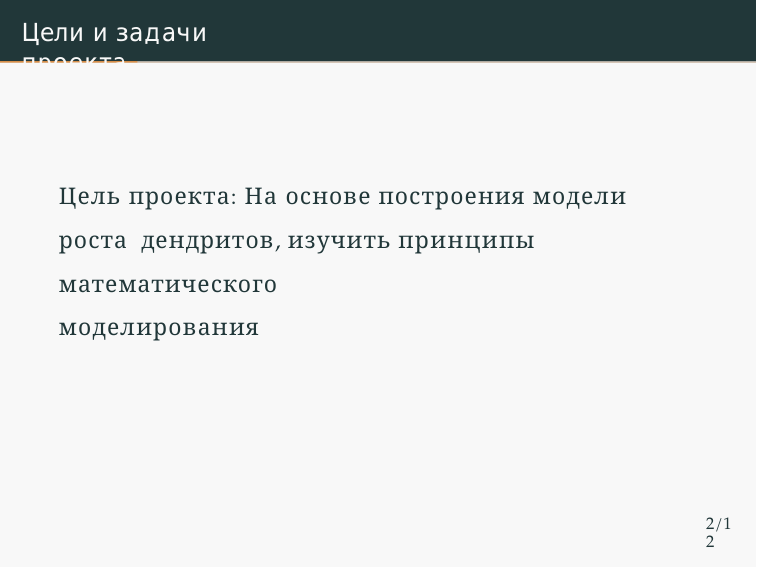

Цели и задачи проекта
Цель проекта: На основе построения модели роста  дендритов, изучить принципы математического
моделирования

2/12